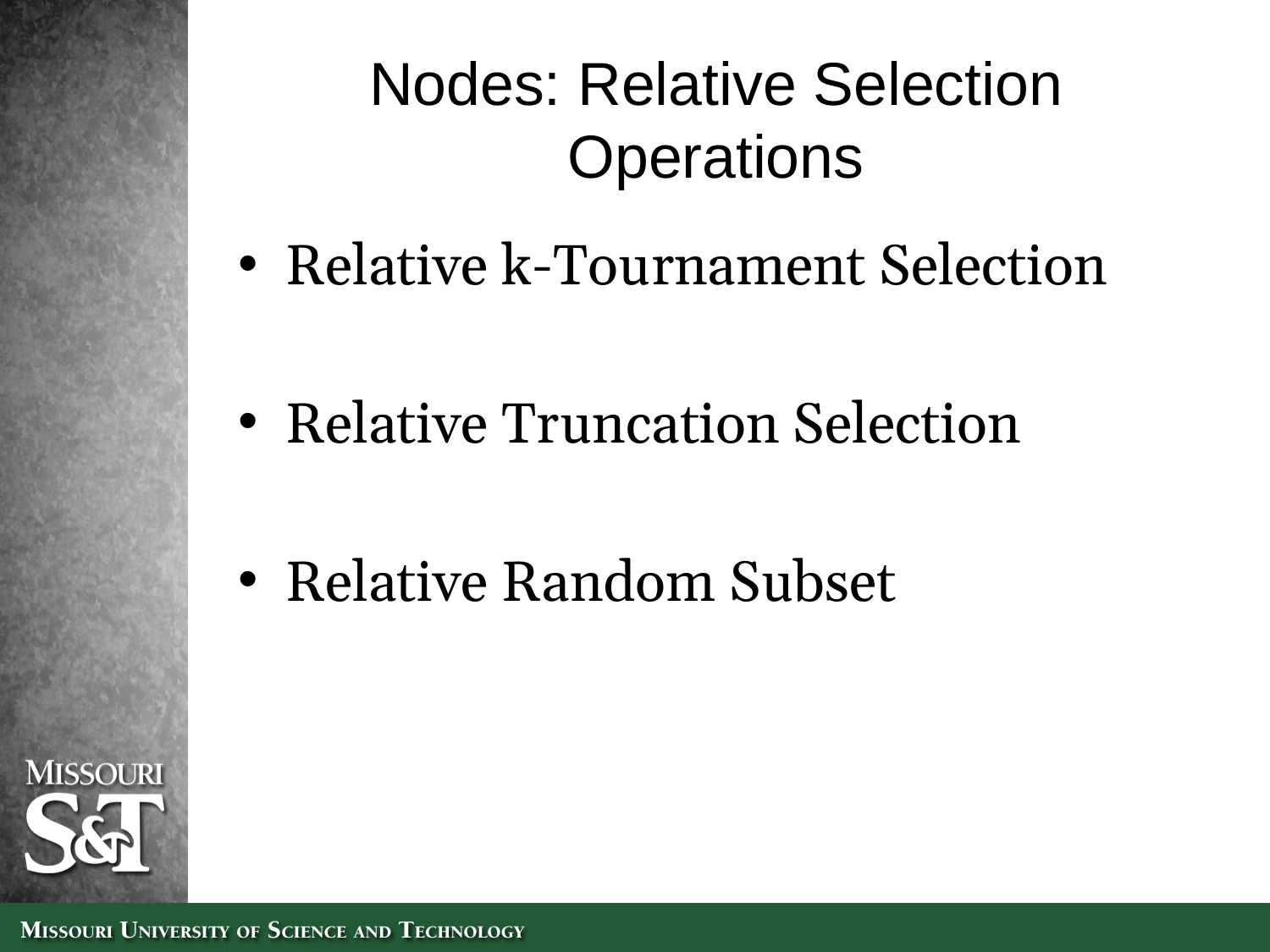

# Nodes: Relative Selection Operations
Relative k-Tournament Selection

Relative Truncation Selection

Relative Random Subset